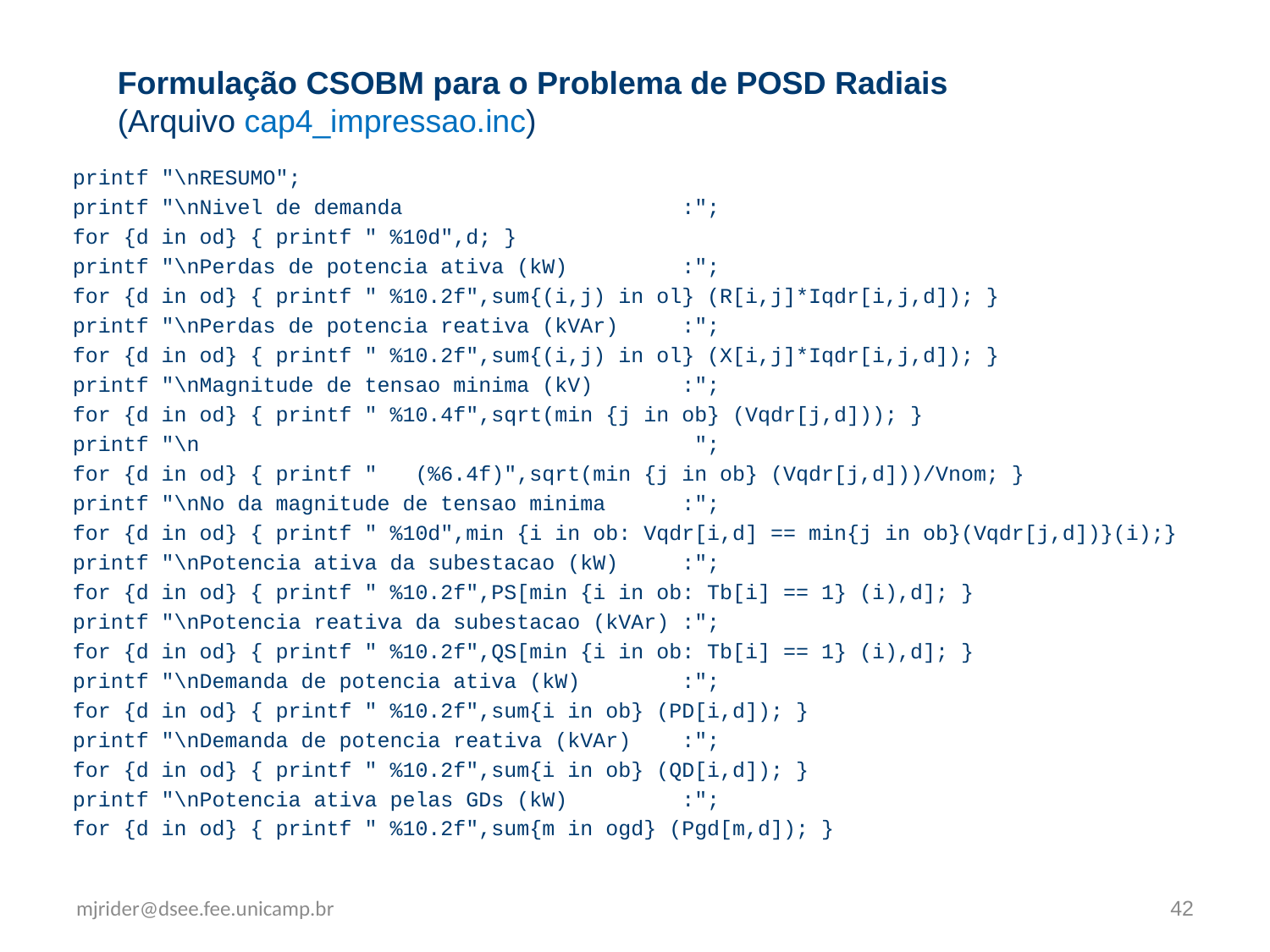

Formulação CSOBM para o Problema de POSD Radiais
(Arquivo cap4_impressao.inc)
printf "\nRESUMO";
printf "\nNivel de demanda                      :";
for {d in od} { printf " %10d",d; }
printf "\nPerdas de potencia ativa (kW)         :";
for {d in od} { printf " %10.2f",sum{(i,j) in ol} (R[i,j]*Iqdr[i,j,d]); }
printf "\nPerdas de potencia reativa (kVAr)     :";
for {d in od} { printf " %10.2f",sum{(i,j) in ol} (X[i,j]*Iqdr[i,j,d]); }
printf "\nMagnitude de tensao minima (kV)       :";
for {d in od} { printf " %10.4f",sqrt(min {j in ob} (Vqdr[j,d])); }
printf "\n                                       ";
for {d in od} { printf "   (%6.4f)",sqrt(min {j in ob} (Vqdr[j,d]))/Vnom; }
printf "\nNo da magnitude de tensao minima      :";
for {d in od} { printf " %10d",min {i in ob: Vqdr[i,d] == min{j in ob}(Vqdr[j,d])}(i);}
printf "\nPotencia ativa da subestacao (kW)     :";
for {d in od} { printf " %10.2f",PS[min {i in ob: Tb[i] == 1} (i),d]; }
printf "\nPotencia reativa da subestacao (kVAr) :";
for {d in od} { printf " %10.2f",QS[min {i in ob: Tb[i] == 1} (i),d]; }
printf "\nDemanda de potencia ativa (kW)        :";
for {d in od} { printf " %10.2f",sum{i in ob} (PD[i,d]); }
printf "\nDemanda de potencia reativa (kVAr)    :";
for {d in od} { printf " %10.2f",sum{i in ob} (QD[i,d]); }
printf "\nPotencia ativa pelas GDs (kW)         :";
for {d in od} { printf " %10.2f",sum{m in ogd} (Pgd[m,d]); }

mjrider@dsee.fee.unicamp.br
42